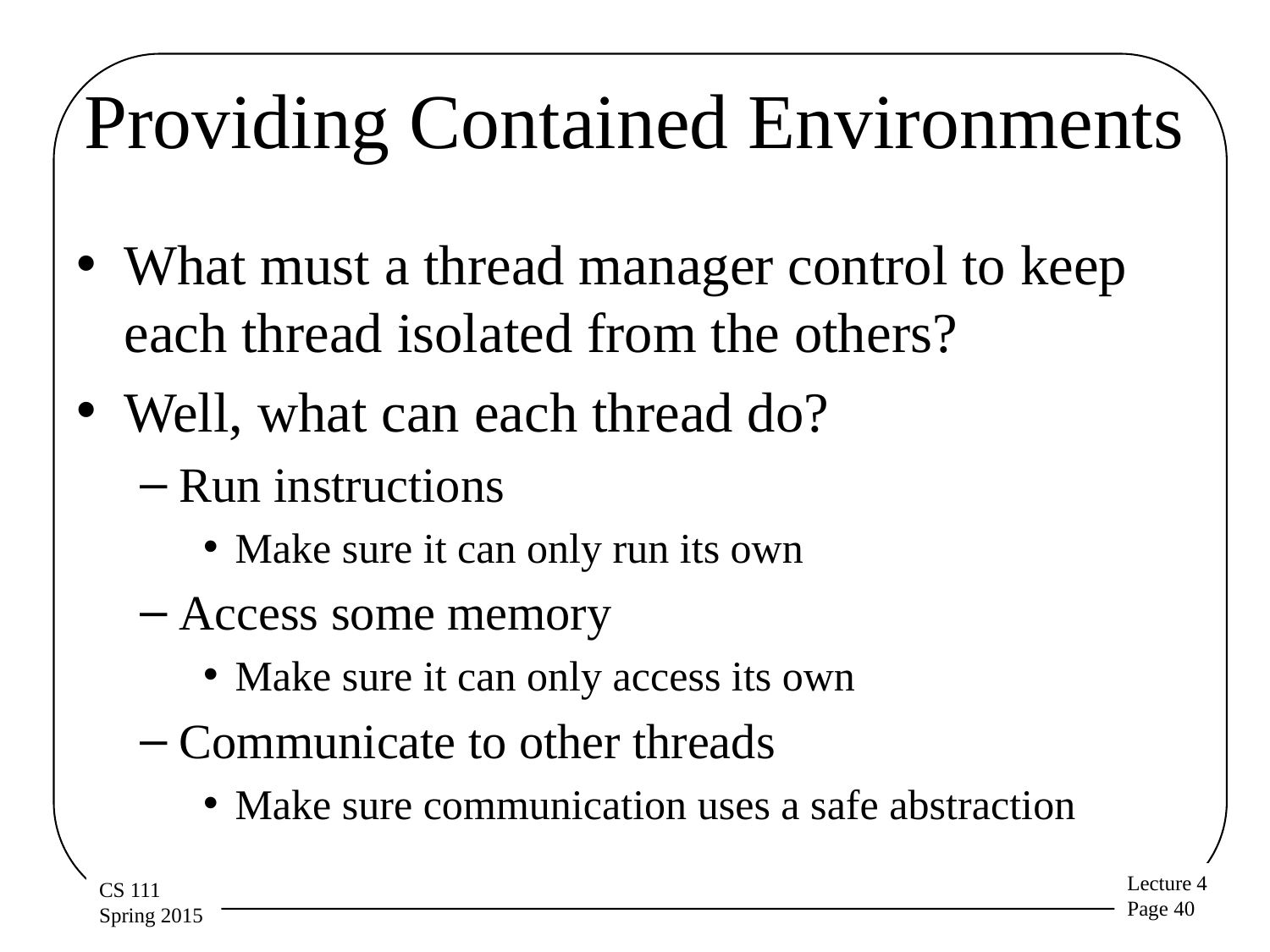

# Providing Contained Environments
What must a thread manager control to keep each thread isolated from the others?
Well, what can each thread do?
Run instructions
Make sure it can only run its own
Access some memory
Make sure it can only access its own
Communicate to other threads
Make sure communication uses a safe abstraction